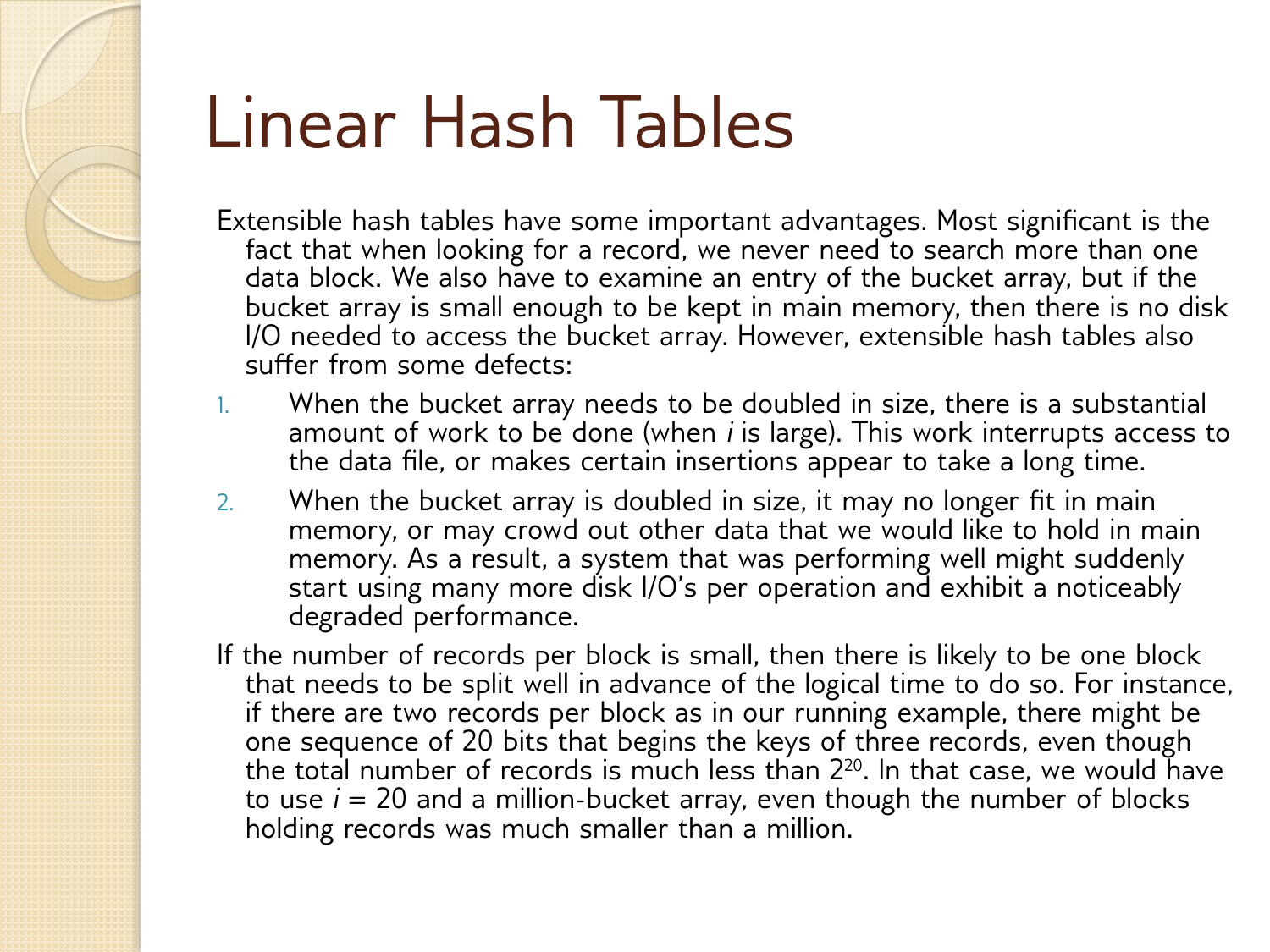

# Linear Hash Tables
Extensible hash tables have some important advantages. Most significant is the fact that when looking for a record, we never need to search more than one data block. We also have to examine an entry of the bucket array, but if the bucket array is small enough to be kept in main memory, then there is no disk I/O needed to access the bucket array. However, extensible hash tables also suffer from some defects:
When the bucket array needs to be doubled in size, there is a substantial amount of work to be done (when i is large). This work interrupts access to the data file, or makes certain insertions appear to take a long time.
When the bucket array is doubled in size, it may no longer fit in main memory, or may crowd out other data that we would like to hold in main memory. As a result, a system that was performing well might suddenly start using many more disk I/O’s per operation and exhibit a noticeably degraded performance.
If the number of records per block is small, then there is likely to be one block that needs to be split well in advance of the logical time to do so. For instance, if there are two records per block as in our running example, there might be one sequence of 20 bits that begins the keys of three records, even though the total number of records is much less than 220. In that case, we would have to use i = 20 and a million-bucket array, even though the number of blocks holding records was much smaller than a million.